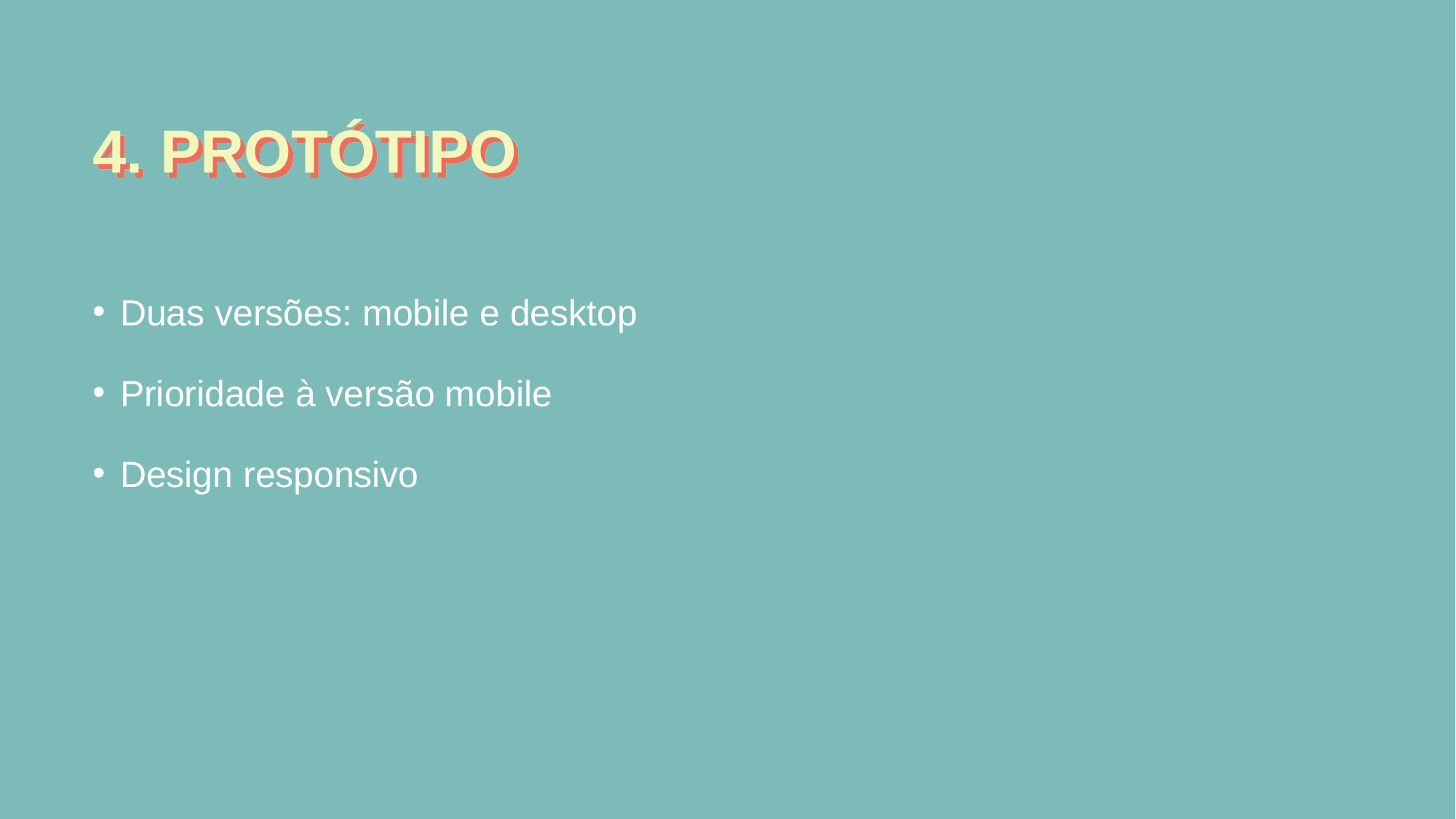

4. PROTÓTIPO
Duas versões: mobile e desktop
Prioridade à versão mobile
Design responsivo